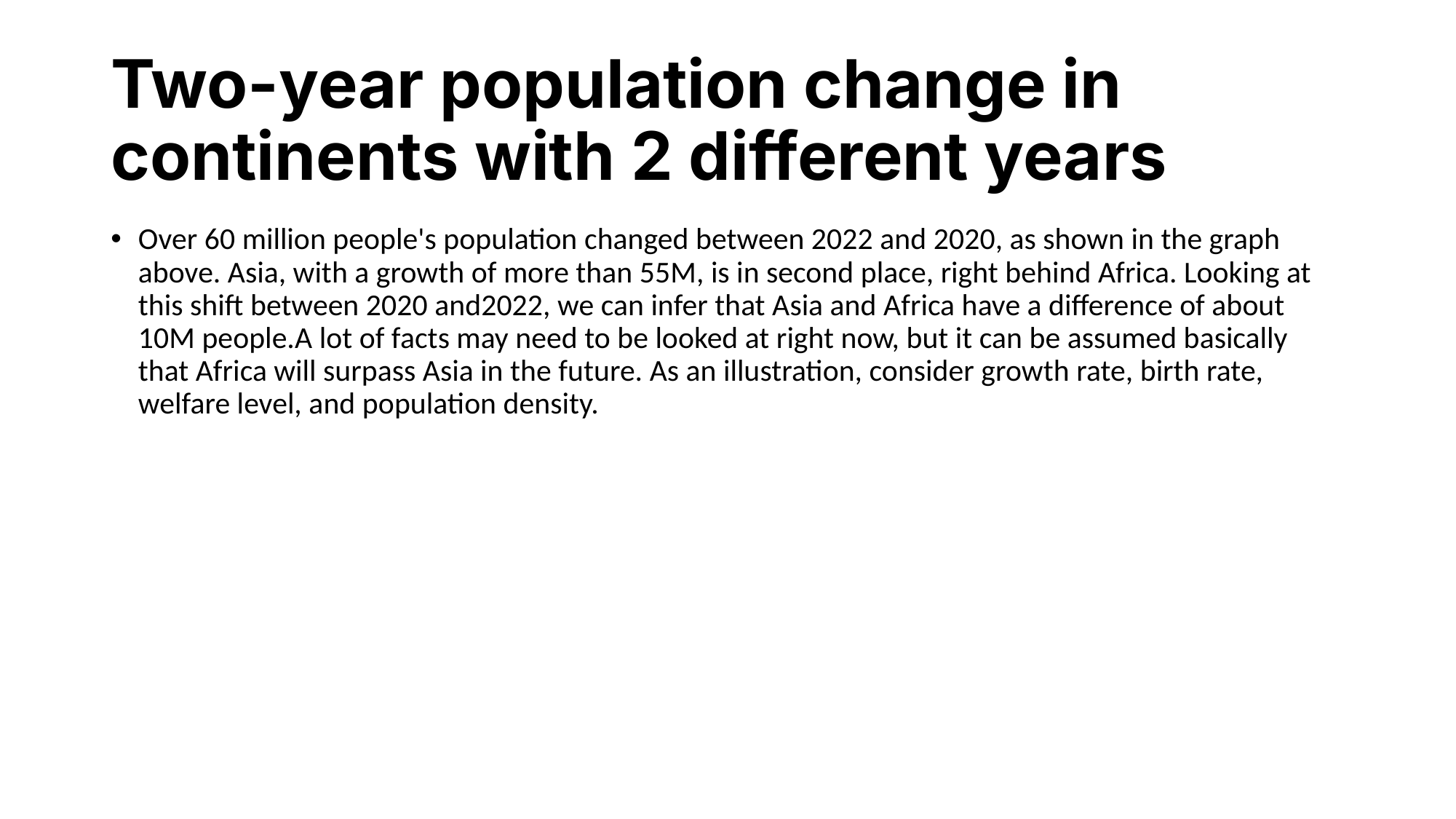

# Two-year population change in continents with 2 different years
Over 60 million people's population changed between 2022 and 2020, as shown in the graph above. Asia, with a growth of more than 55M, is in second place, right behind Africa. Looking at this shift between 2020 and2022, we can infer that Asia and Africa have a difference of about 10M people.A lot of facts may need to be looked at right now, but it can be assumed basically that Africa will surpass Asia in the future. As an illustration, consider growth rate, birth rate, welfare level, and population density.